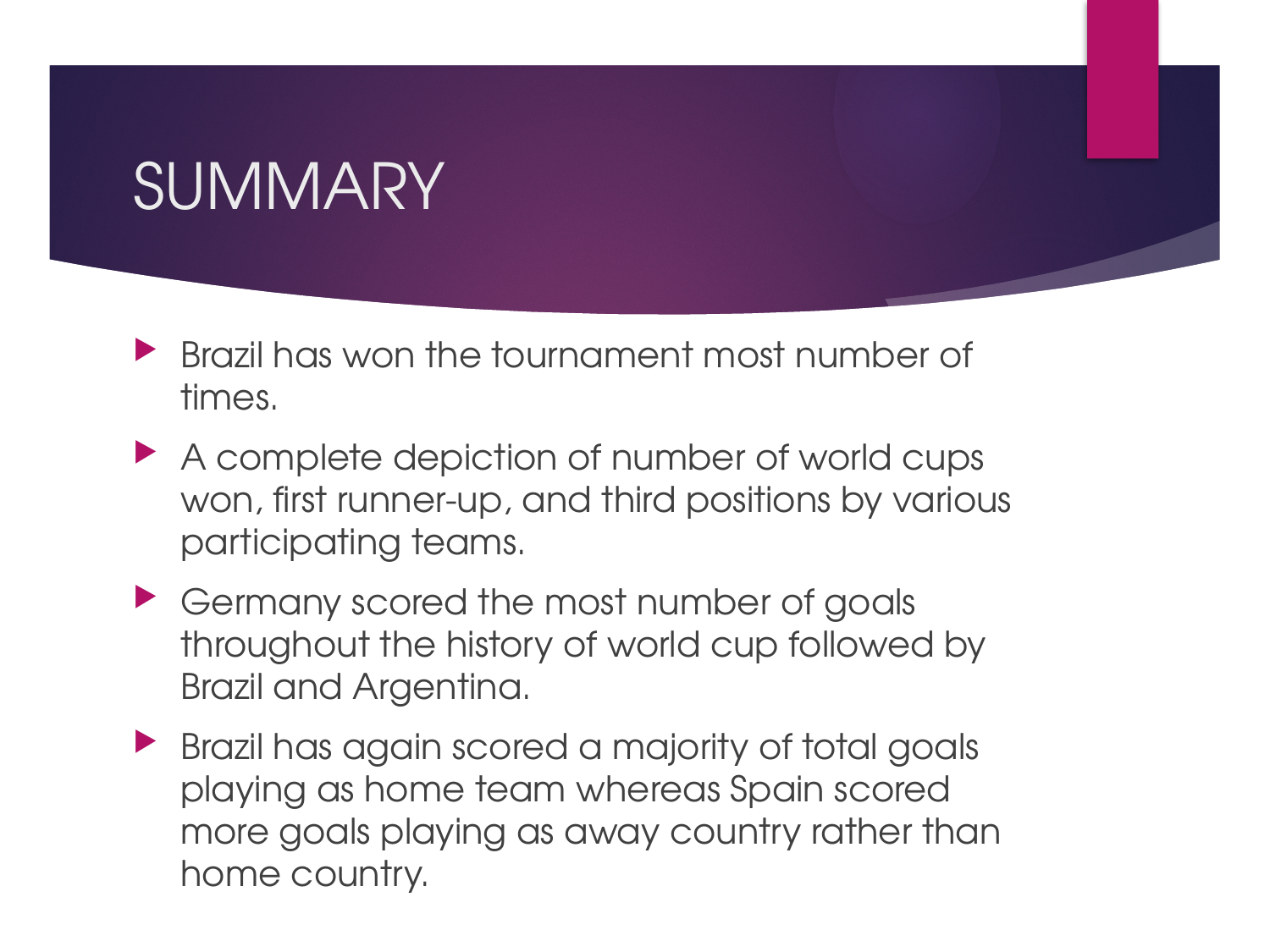

# SUMMARY
Brazil has won the tournament most number of times.
A complete depiction of number of world cups won, first runner-up, and third positions by various participating teams.
Germany scored the most number of goals throughout the history of world cup followed by Brazil and Argentina.
Brazil has again scored a majority of total goals playing as home team whereas Spain scored more goals playing as away country rather than home country.